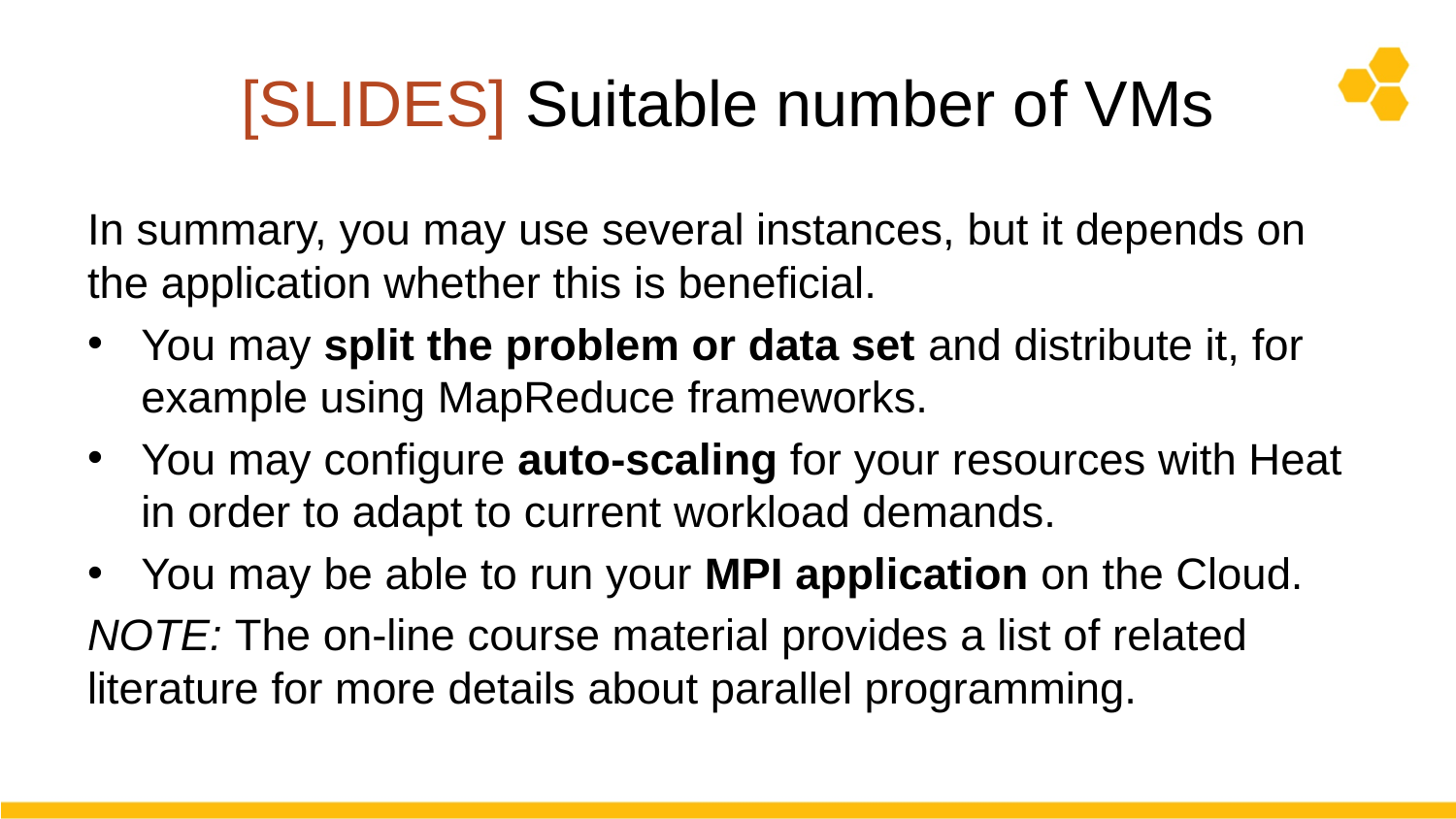

# [SLIDES] Suitable number of VMs
In summary, you may use several instances, but it depends on the application whether this is beneficial.
You may split the problem or data set and distribute it, for example using MapReduce frameworks.
You may configure auto-scaling for your resources with Heat in order to adapt to current workload demands.
You may be able to run your MPI application on the Cloud.
NOTE: The on-line course material provides a list of related literature for more details about parallel programming.